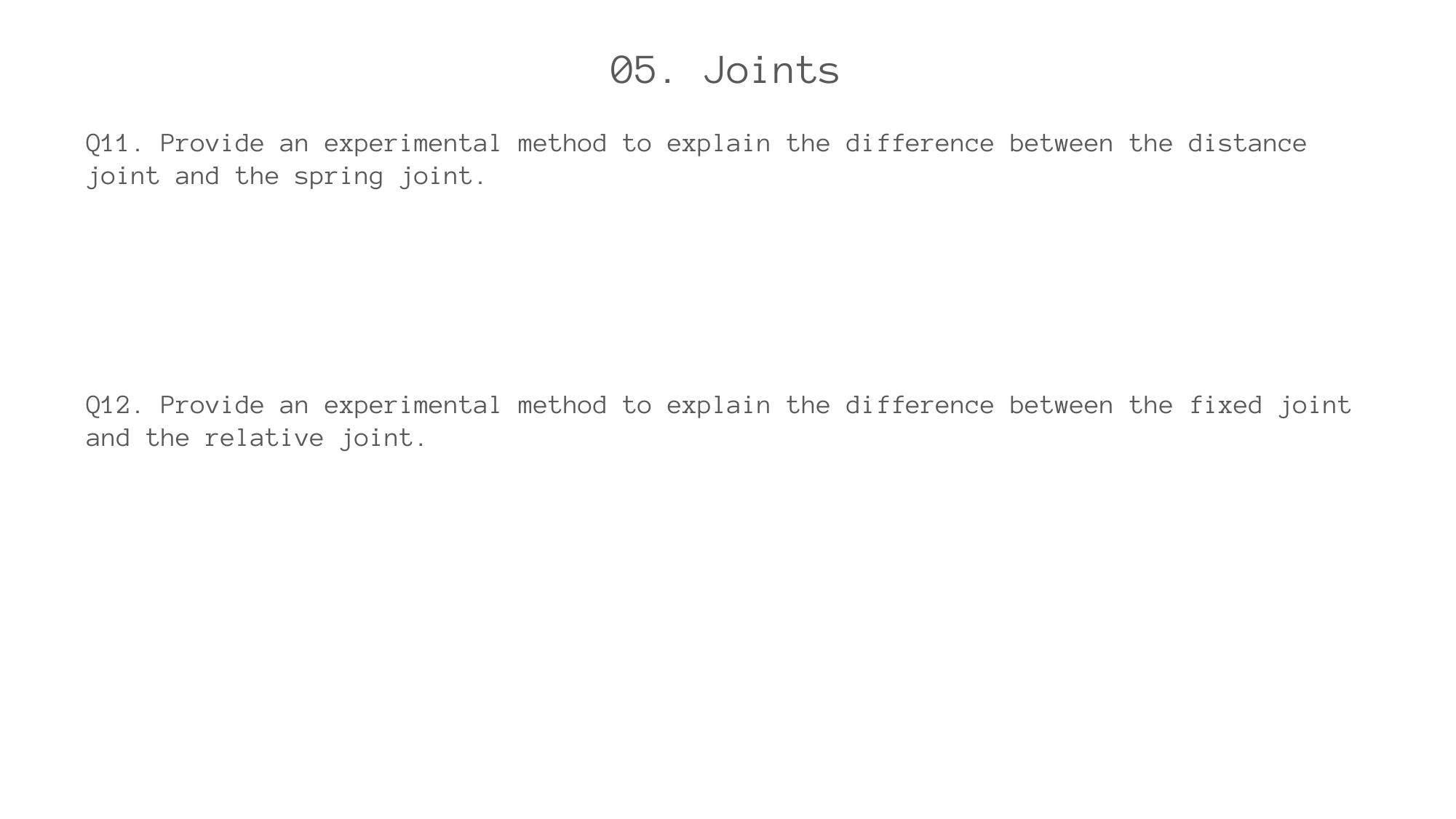

# 05. Joints
Q11. Provide an experimental method to explain the difference between the distance joint and the spring joint.

Q12. Provide an experimental method to explain the difference between the fixed joint and the relative joint.